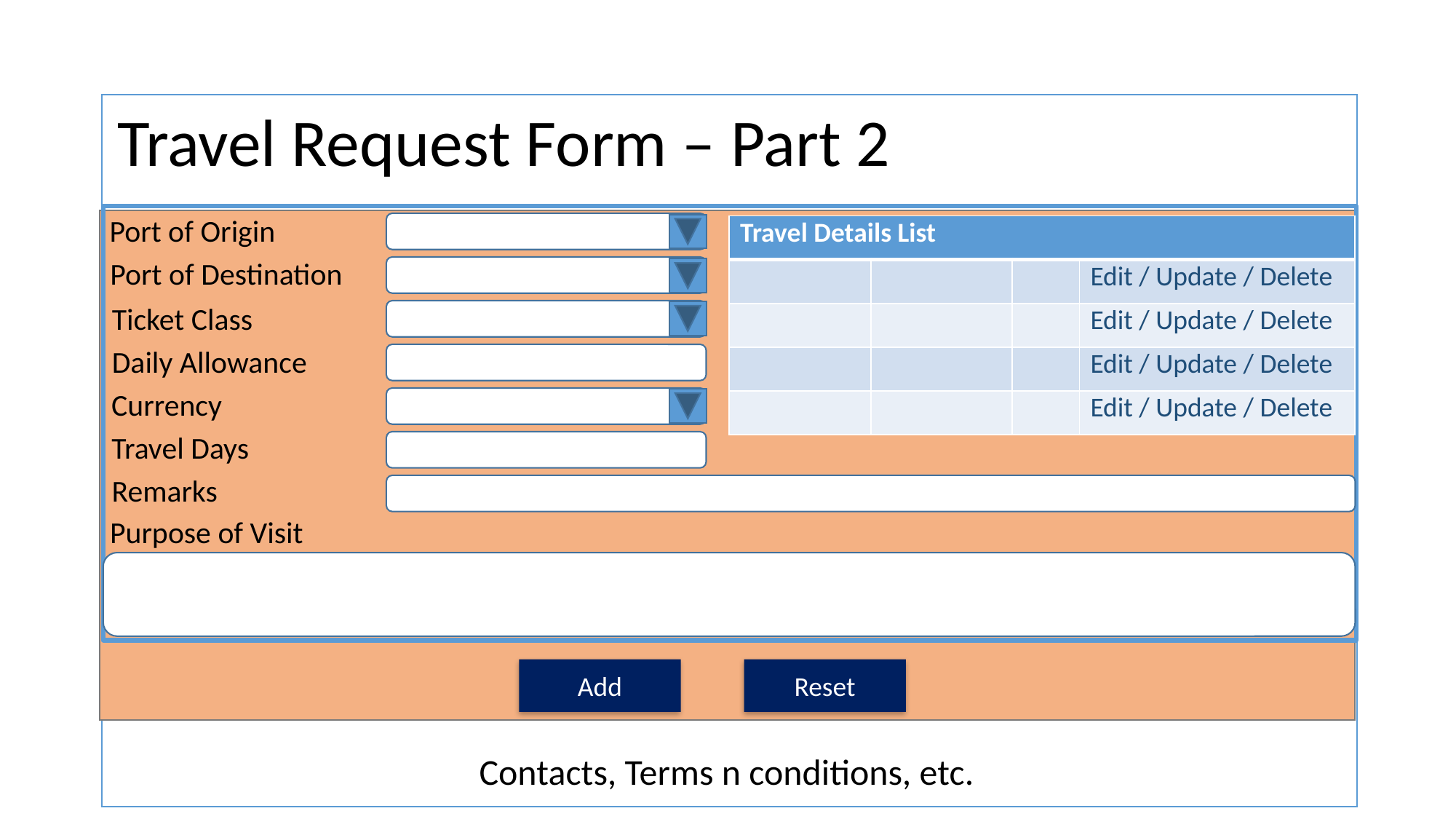

Travel Request Form – Part 2

Contacts, Terms n conditions, etc.

Port of Origin

| Travel Details List |  |  |  |
| --- | --- | --- | --- |
|  |  |  | Edit / Update / Delete |
|  |  |  | Edit / Update / Delete |
|  |  |  | Edit / Update / Delete |
|  |  |  | Edit / Update / Delete |
Port of Destination

Ticket Class

Daily Allowance

Currency

Travel Days

Remarks

Purpose of Visit

Add
Reset